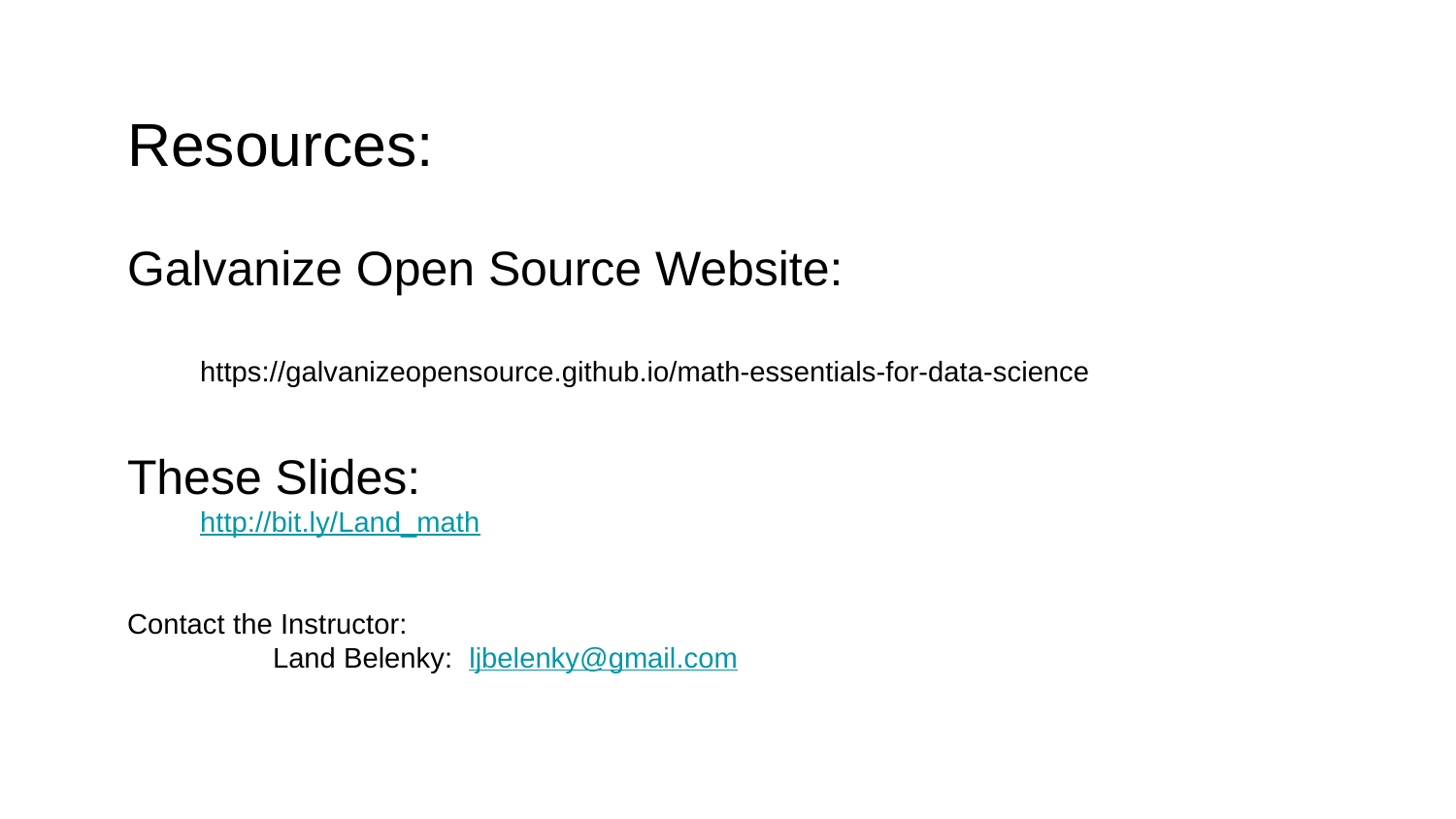

Resources:

Galvanize Open Source Website:

https://galvanizeopensource.github.io/math-essentials-for-data-science

These Slides:
http://bit.ly/Land_math

Contact the Instructor:
	Land Belenky:  ljbelenky@gmail.com